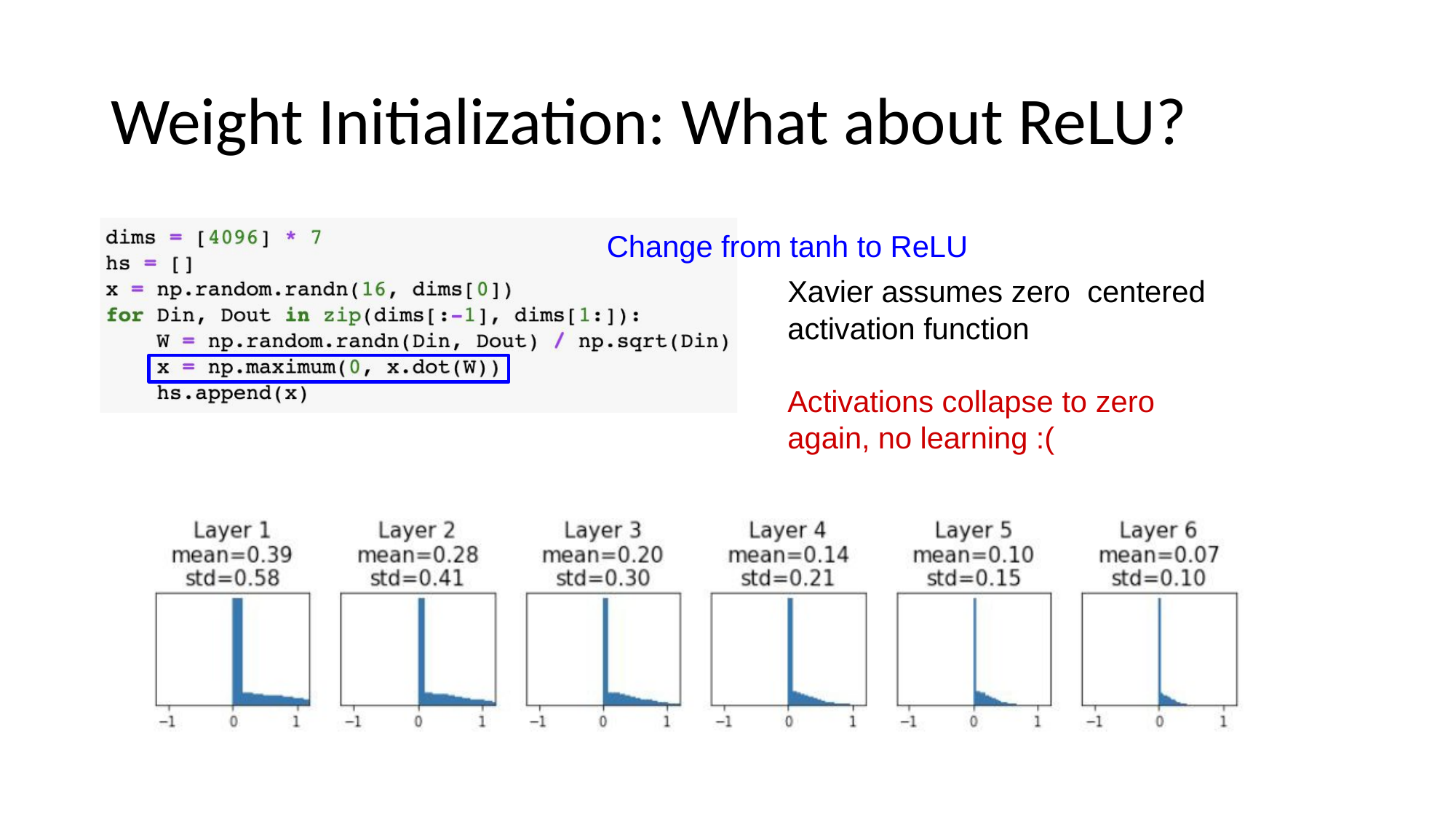

# Weight Initialization: What about ReLU?

Change from tanh to ReLU
Xavier assumes zero  centered activation function

Activations collapse to zero  again, no learning :(